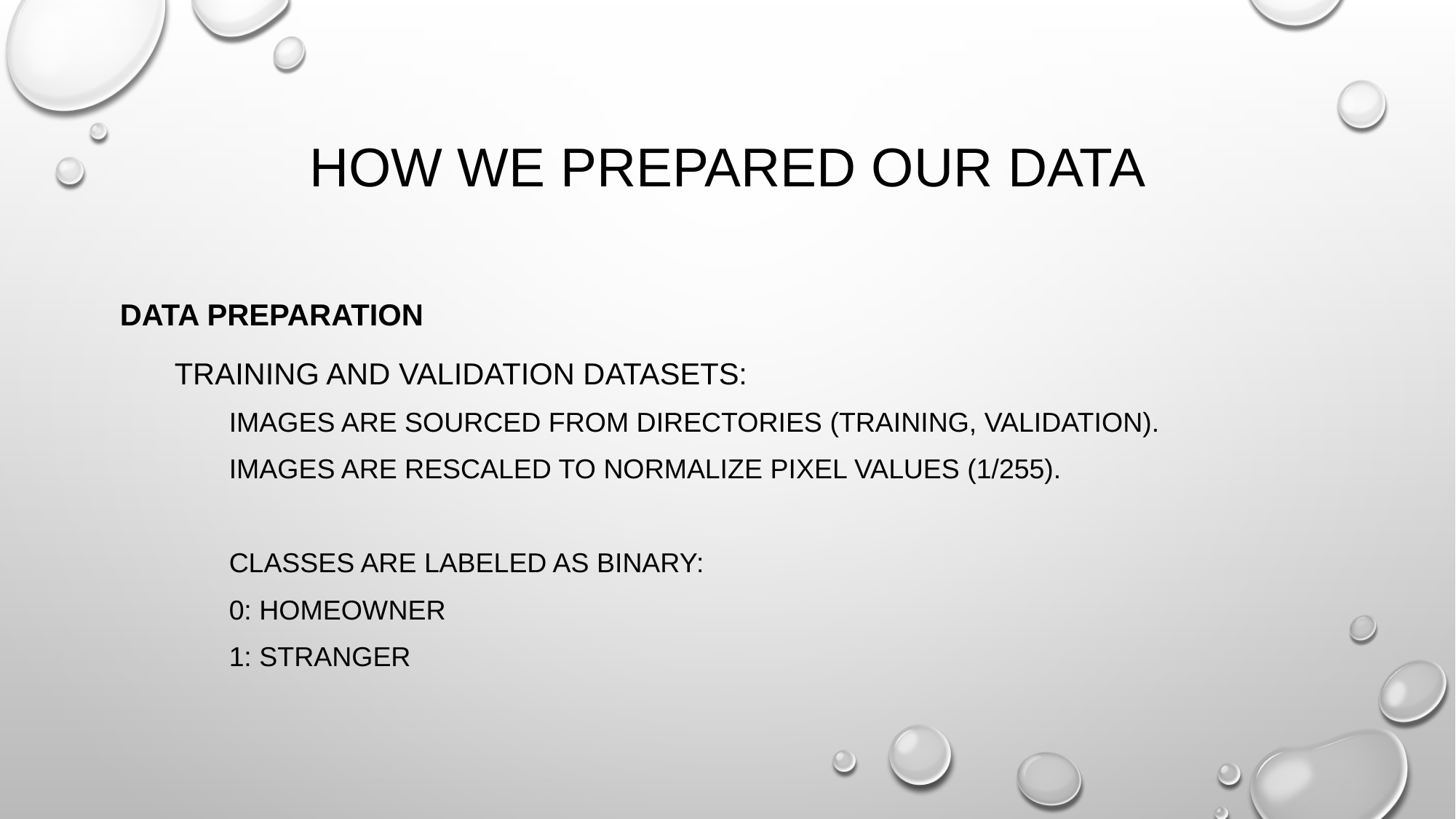

# how we prepared our data
Data Preparation
Training and Validation Datasets:
Images are sourced from directories (training, validation).
Images are rescaled to normalize pixel values (1/255).

Classes are labeled as binary:
0: Homeowner
1: Stranger